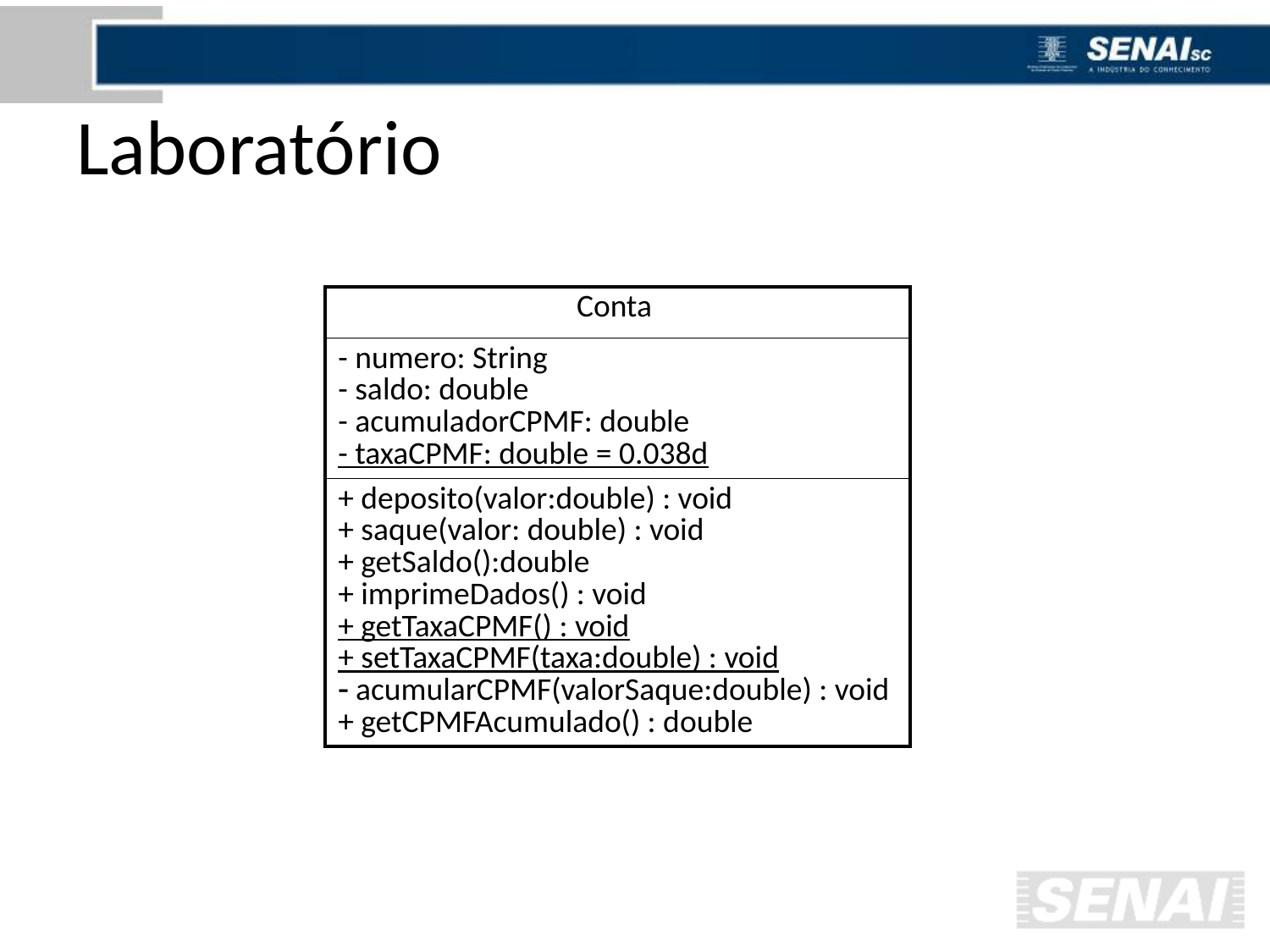

# Laboratório
| Conta |
| --- |
| - numero: String - saldo: double - acumuladorCPMF: double - taxaCPMF: double = 0.038d |
| + deposito(valor:double) : void + saque(valor: double) : void + getSaldo():double + imprimeDados() : void + getTaxaCPMF() : void + setTaxaCPMF(taxa:double) : void acumularCPMF(valorSaque:double) : void + getCPMFAcumulado() : double |